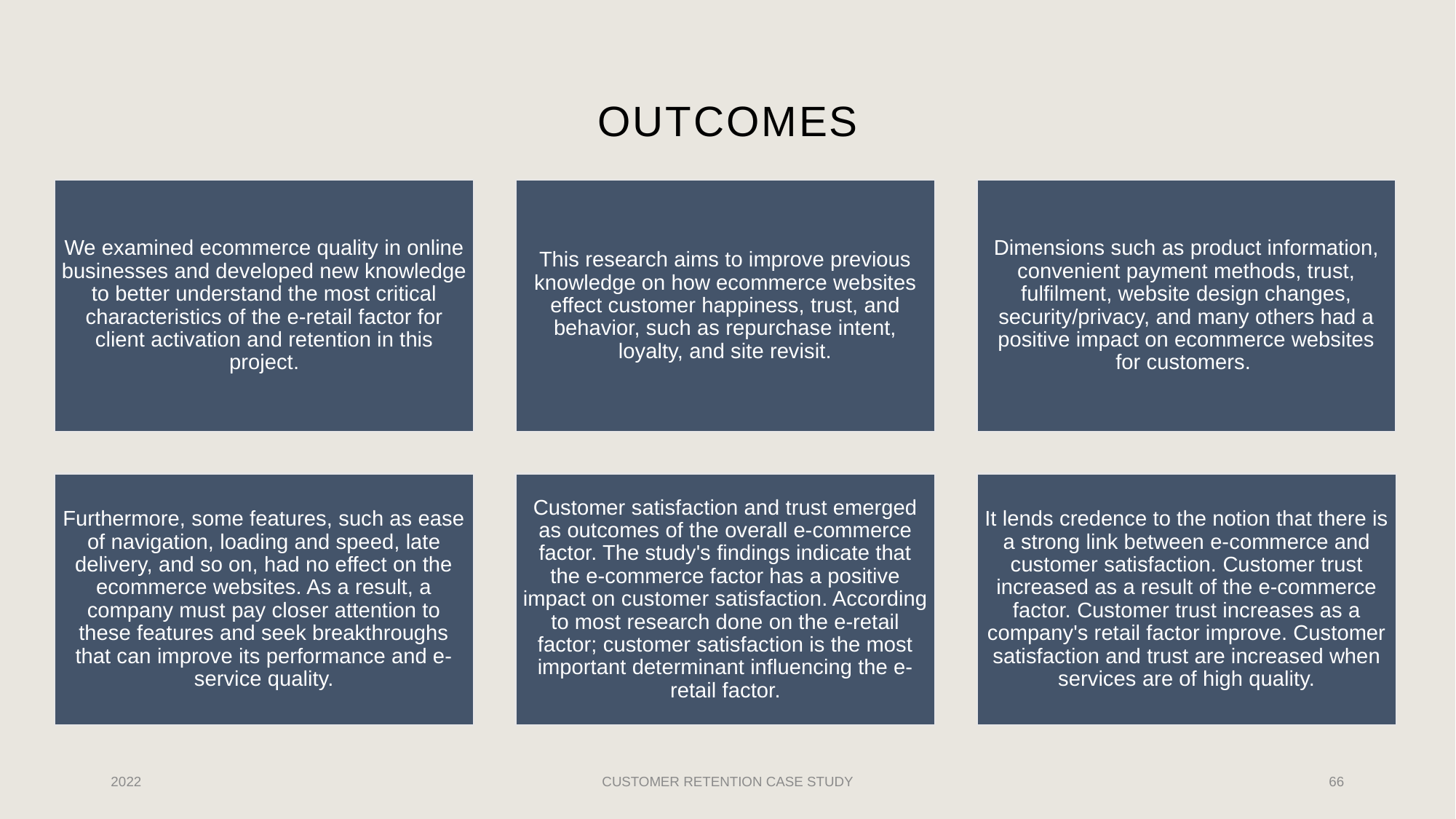

# outcomes
We examined ecommerce quality in online businesses and developed new knowledge to better understand the most critical characteristics of the e-retail factor for client activation and retention in this project.
This research aims to improve previous knowledge on how ecommerce websites effect customer happiness, trust, and behavior, such as repurchase intent, loyalty, and site revisit.
Dimensions such as product information, convenient payment methods, trust, fulfilment, website design changes, security/privacy, and many others had a positive impact on ecommerce websites for customers.
Furthermore, some features, such as ease of navigation, loading and speed, late delivery, and so on, had no effect on the ecommerce websites. As a result, a company must pay closer attention to these features and seek breakthroughs that can improve its performance and e-service quality.
Customer satisfaction and trust emerged as outcomes of the overall e-commerce factor. The study's findings indicate that the e-commerce factor has a positive impact on customer satisfaction. According to most research done on the e-retail factor; customer satisfaction is the most important determinant influencing the e-retail factor.
It lends credence to the notion that there is a strong link between e-commerce and customer satisfaction. Customer trust increased as a result of the e-commerce factor. Customer trust increases as a company's retail factor improve. Customer satisfaction and trust are increased when services are of high quality.
2022
CUSTOMER RETENTION CASE STUDY
66